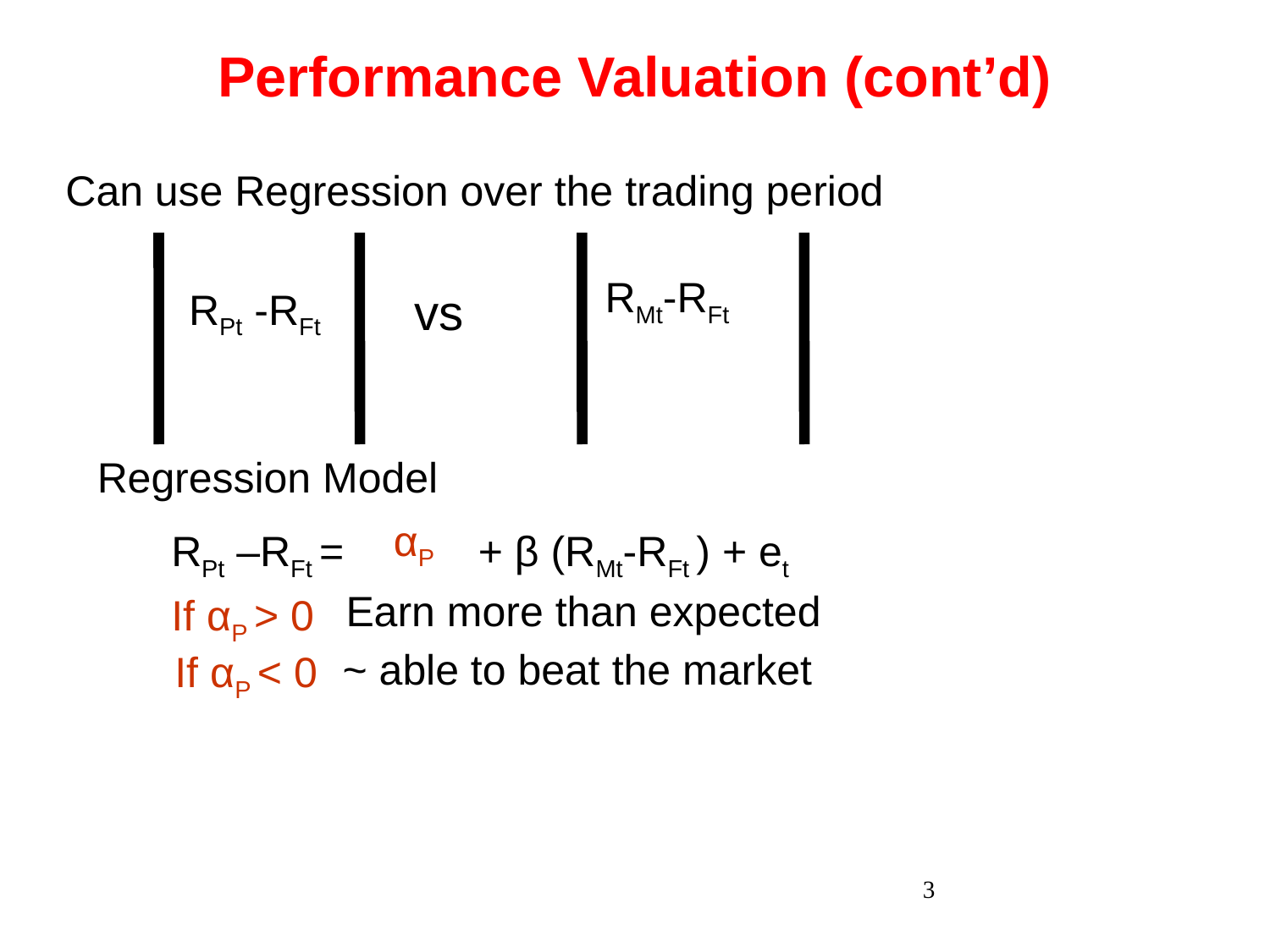

Performance Valuation (cont’d)
Can use Regression over the trading period

RMt-RFt
vs
RPt -RFt
Regression Model
αP
RPt –RFt =
+ β (RMt-RFt ) + et
Earn more than expected
If αP > 0
~ able to beat the market
If αP < 0
3